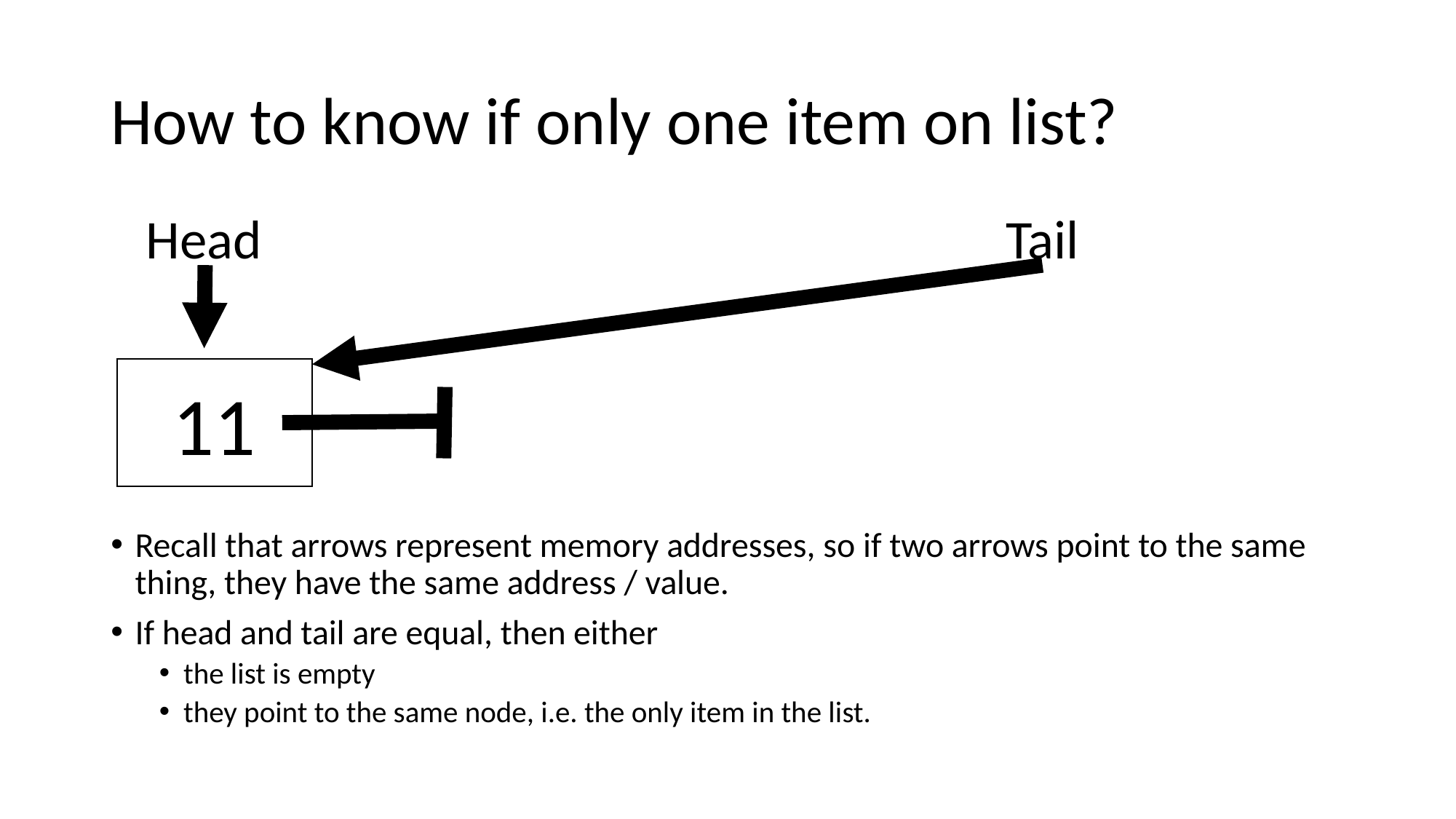

# How to know if only one item on list?
Head
Tail

Recall that arrows represent memory addresses, so if two arrows point to the same thing, they have the same address / value.
If head and tail are equal, then either
the list is empty
they point to the same node, i.e. the only item in the list.
11